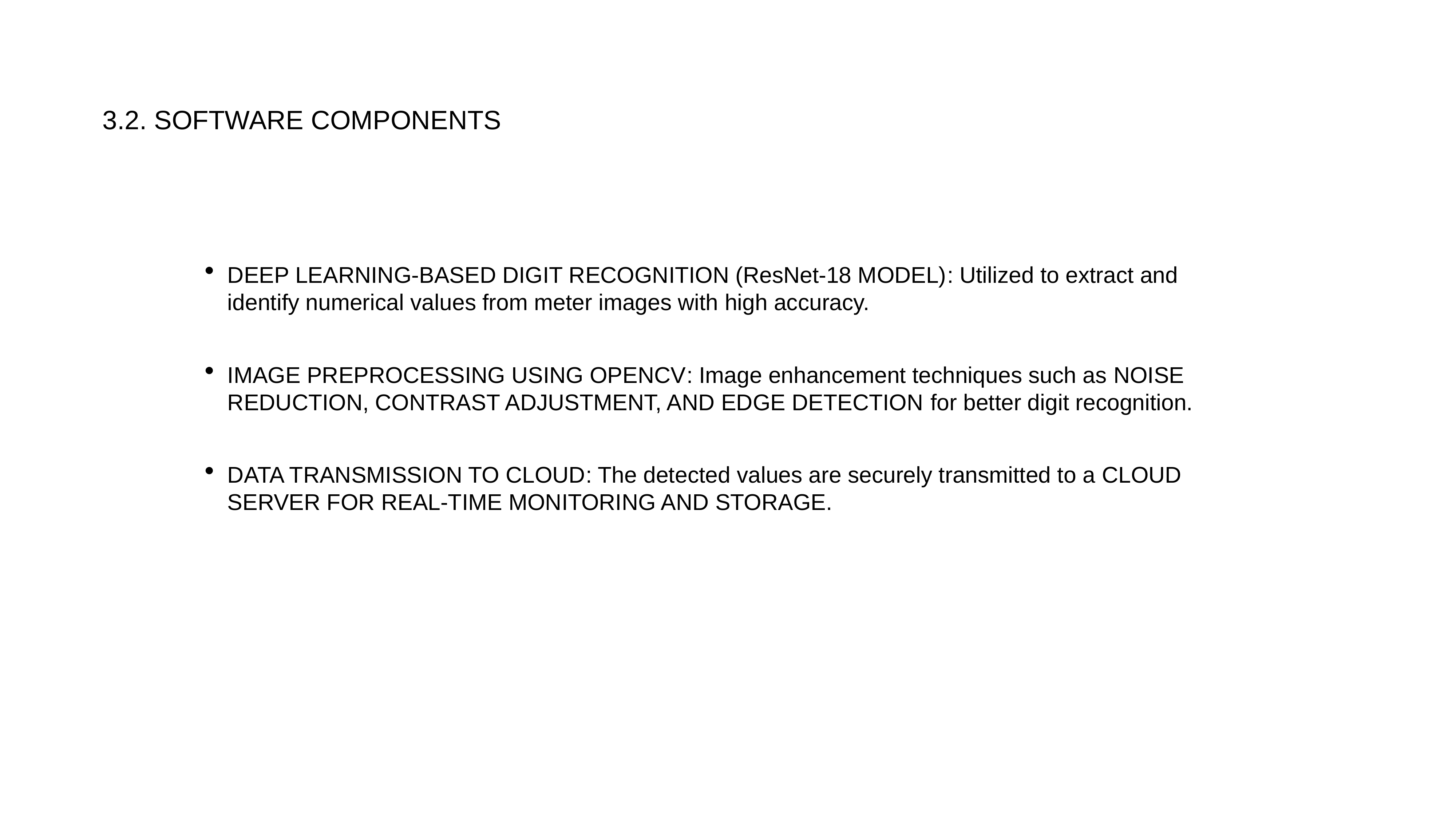

3.2. SOFTWARE COMPONENTS
DEEP LEARNING-BASED DIGIT RECOGNITION (ResNet-18 MODEL): Utilized to extract and identify numerical values from meter images with high accuracy.

IMAGE PREPROCESSING USING OPENCV: Image enhancement techniques such as NOISE REDUCTION, CONTRAST ADJUSTMENT, AND EDGE DETECTION for better digit recognition.

DATA TRANSMISSION TO CLOUD: The detected values are securely transmitted to a CLOUD SERVER FOR REAL-TIME MONITORING AND STORAGE.